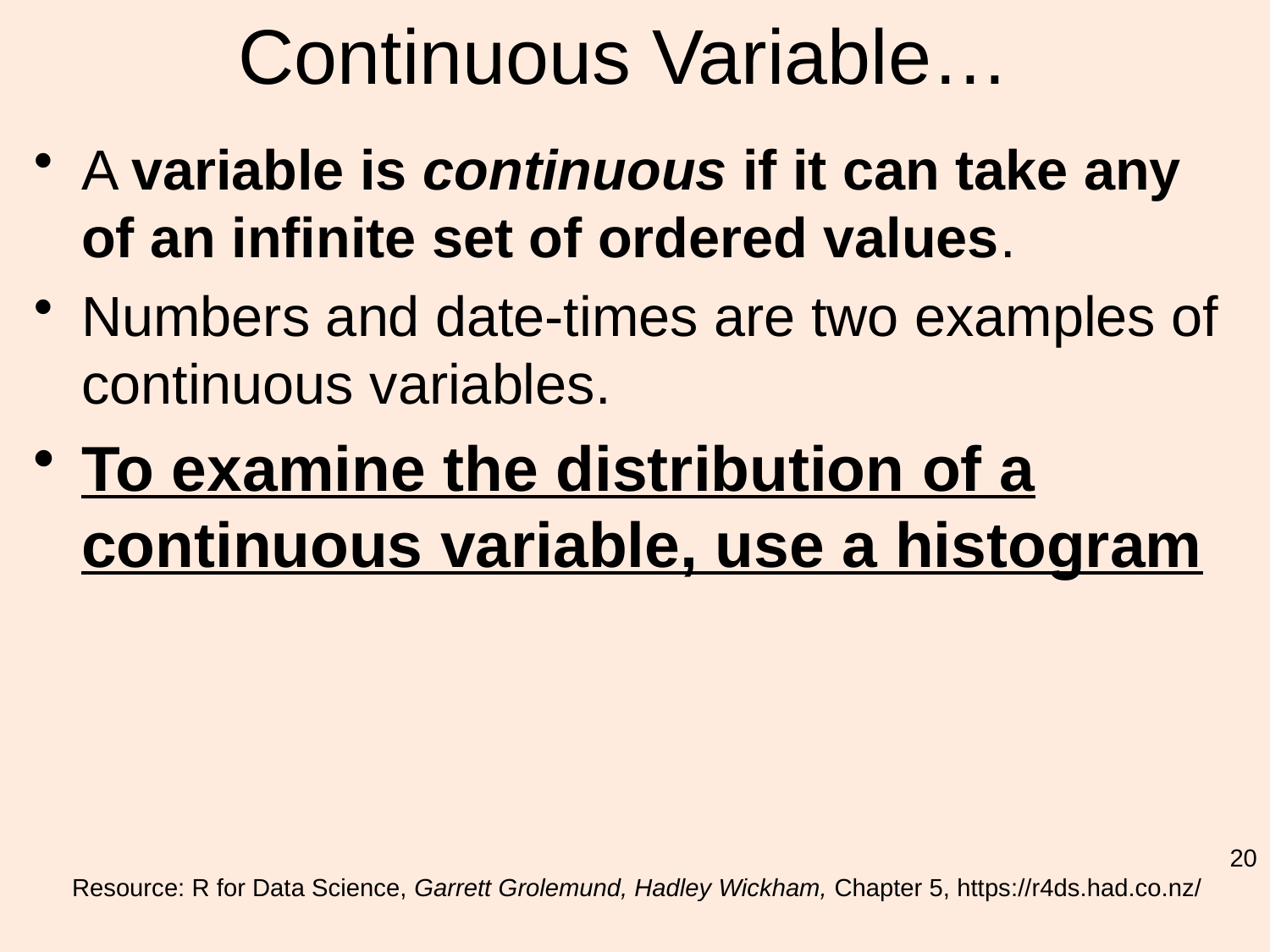

# Continuous Variable…
A variable is continuous if it can take any of an infinite set of ordered values.
Numbers and date-times are two examples of continuous variables.
To examine the distribution of a continuous variable, use a histogram
20
Resource: R for Data Science, Garrett Grolemund, Hadley Wickham, Chapter 5, https://r4ds.had.co.nz/